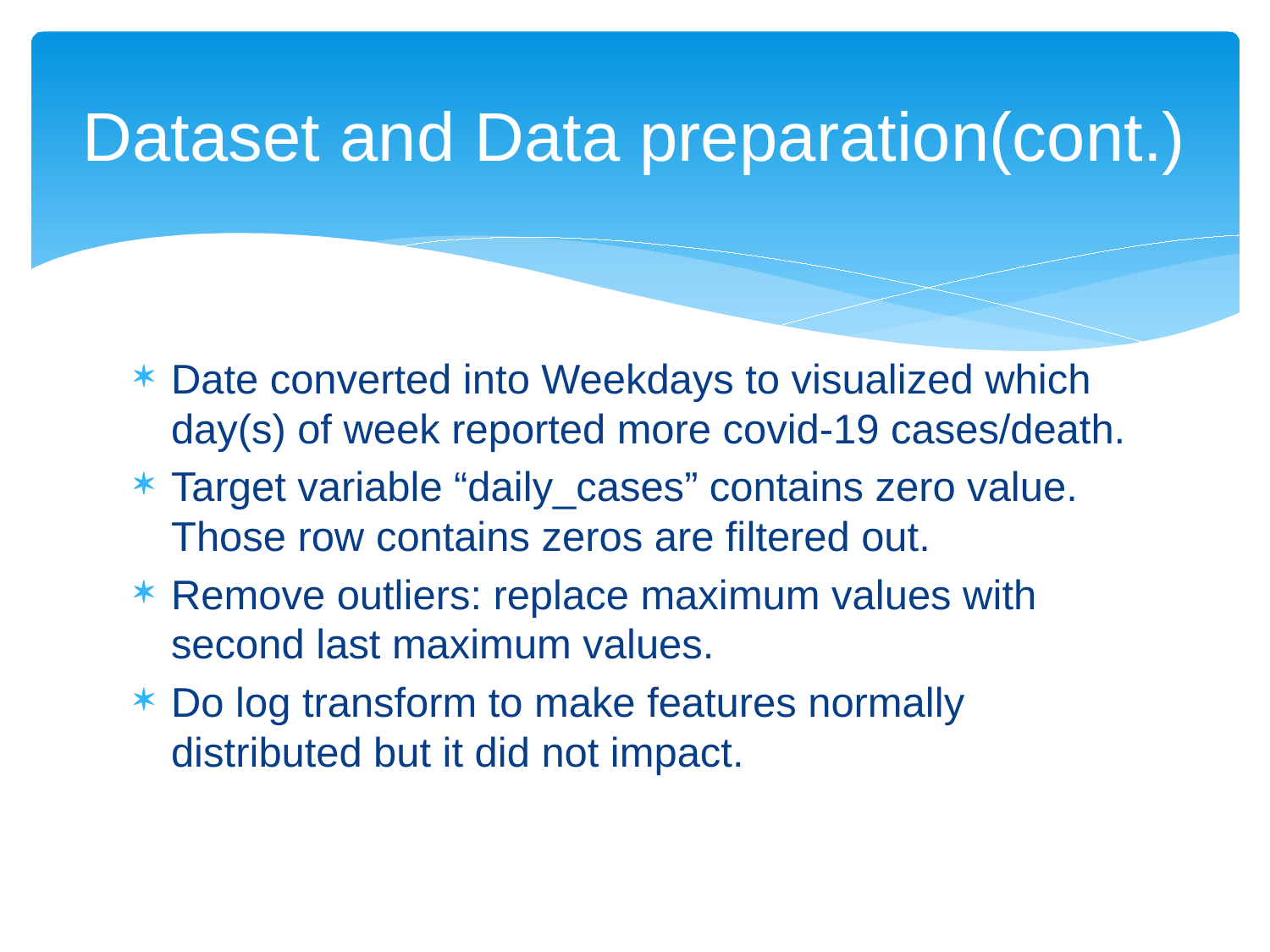

# Dataset and Data preparation(cont.)
Date converted into Weekdays to visualized which day(s) of week reported more covid-19 cases/death.
Target variable “daily_cases” contains zero value. Those row contains zeros are filtered out.
Remove outliers: replace maximum values with second last maximum values.
Do log transform to make features normally distributed but it did not impact.